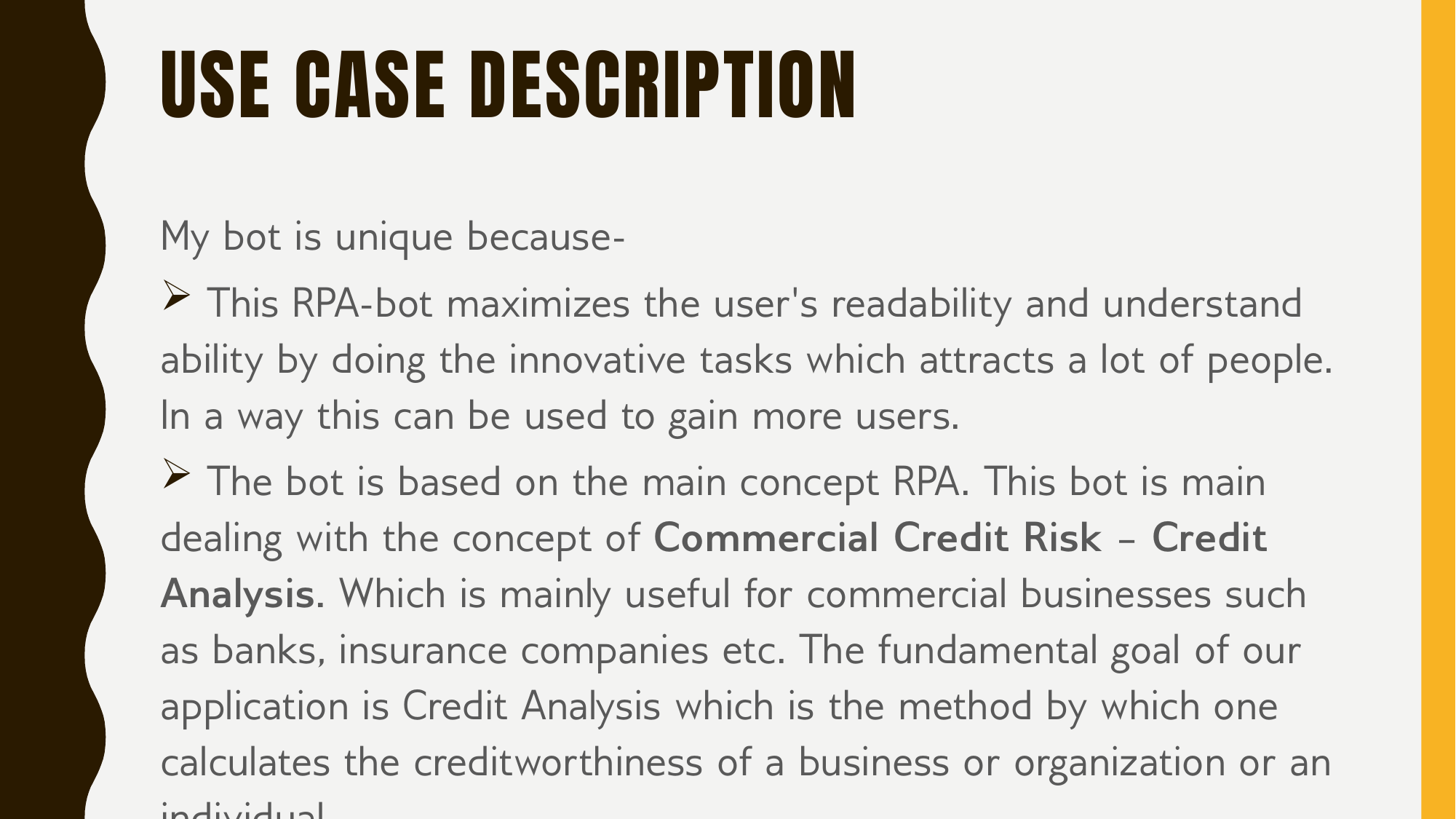

# USE CASE DESCRIPTION
My bot is unique because-
 This RPA-bot maximizes the user's readability and understand ability by doing the innovative tasks which attracts a lot of people. In a way this can be used to gain more users.
 The bot is based on the main concept RPA. This bot is main dealing with the concept of Commercial Credit Risk – Credit Analysis. Which is mainly useful for commercial businesses such as banks, insurance companies etc. The fundamental goal of our application is Credit Analysis which is the method by which one calculates the creditworthiness of a business or organization or an individual.